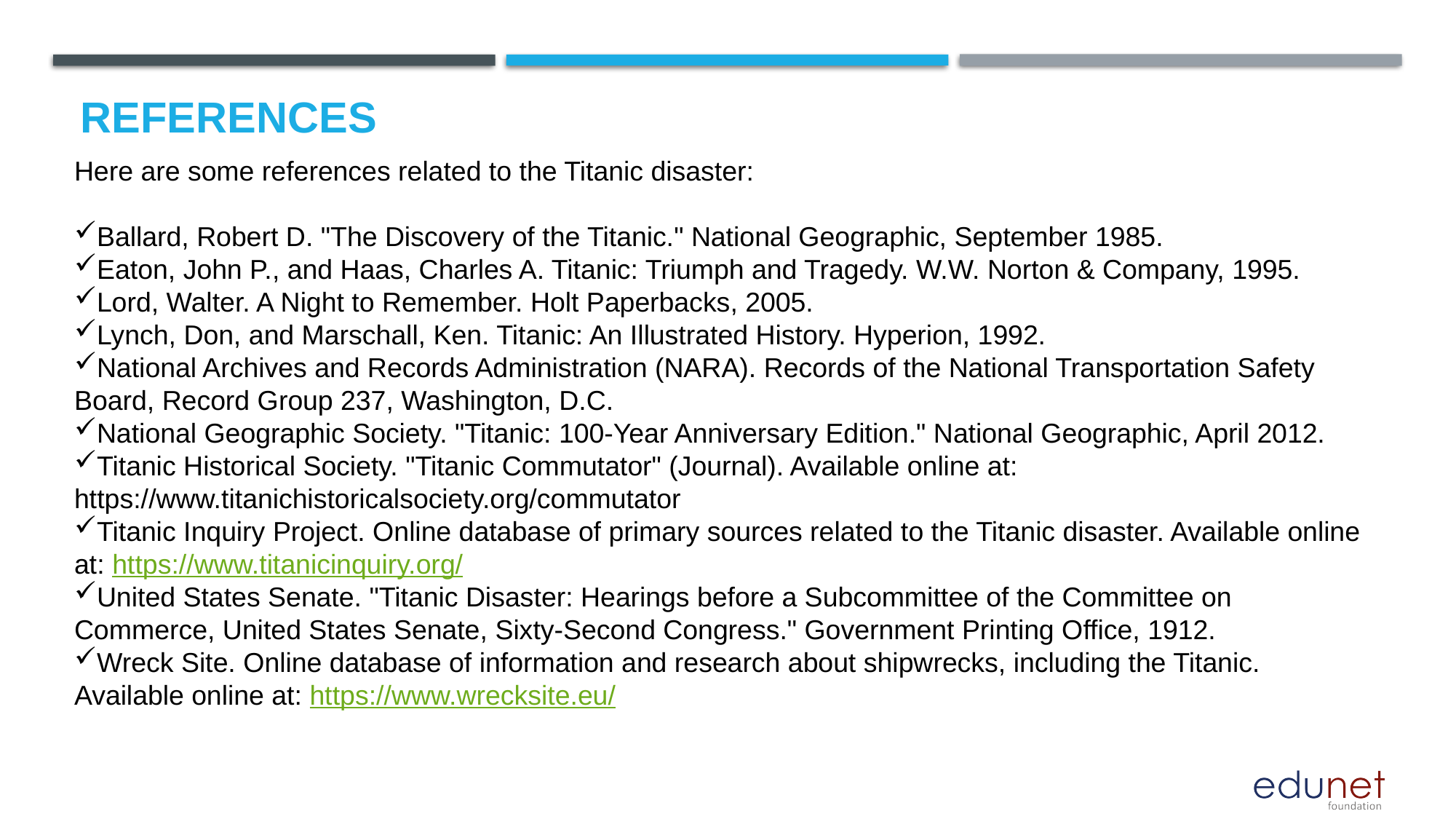

# References
Here are some references related to the Titanic disaster:

Ballard, Robert D. "The Discovery of the Titanic." National Geographic, September 1985.
Eaton, John P., and Haas, Charles A. Titanic: Triumph and Tragedy. W.W. Norton & Company, 1995.
Lord, Walter. A Night to Remember. Holt Paperbacks, 2005.
Lynch, Don, and Marschall, Ken. Titanic: An Illustrated History. Hyperion, 1992.
National Archives and Records Administration (NARA). Records of the National Transportation Safety Board, Record Group 237, Washington, D.C.
National Geographic Society. "Titanic: 100-Year Anniversary Edition." National Geographic, April 2012.
Titanic Historical Society. "Titanic Commutator" (Journal). Available online at: https://www.titanichistoricalsociety.org/commutator
Titanic Inquiry Project. Online database of primary sources related to the Titanic disaster. Available online at: https://www.titanicinquiry.org/
United States Senate. "Titanic Disaster: Hearings before a Subcommittee of the Committee on Commerce, United States Senate, Sixty-Second Congress." Government Printing Office, 1912.
Wreck Site. Online database of information and research about shipwrecks, including the Titanic. Available online at: https://www.wrecksite.eu/